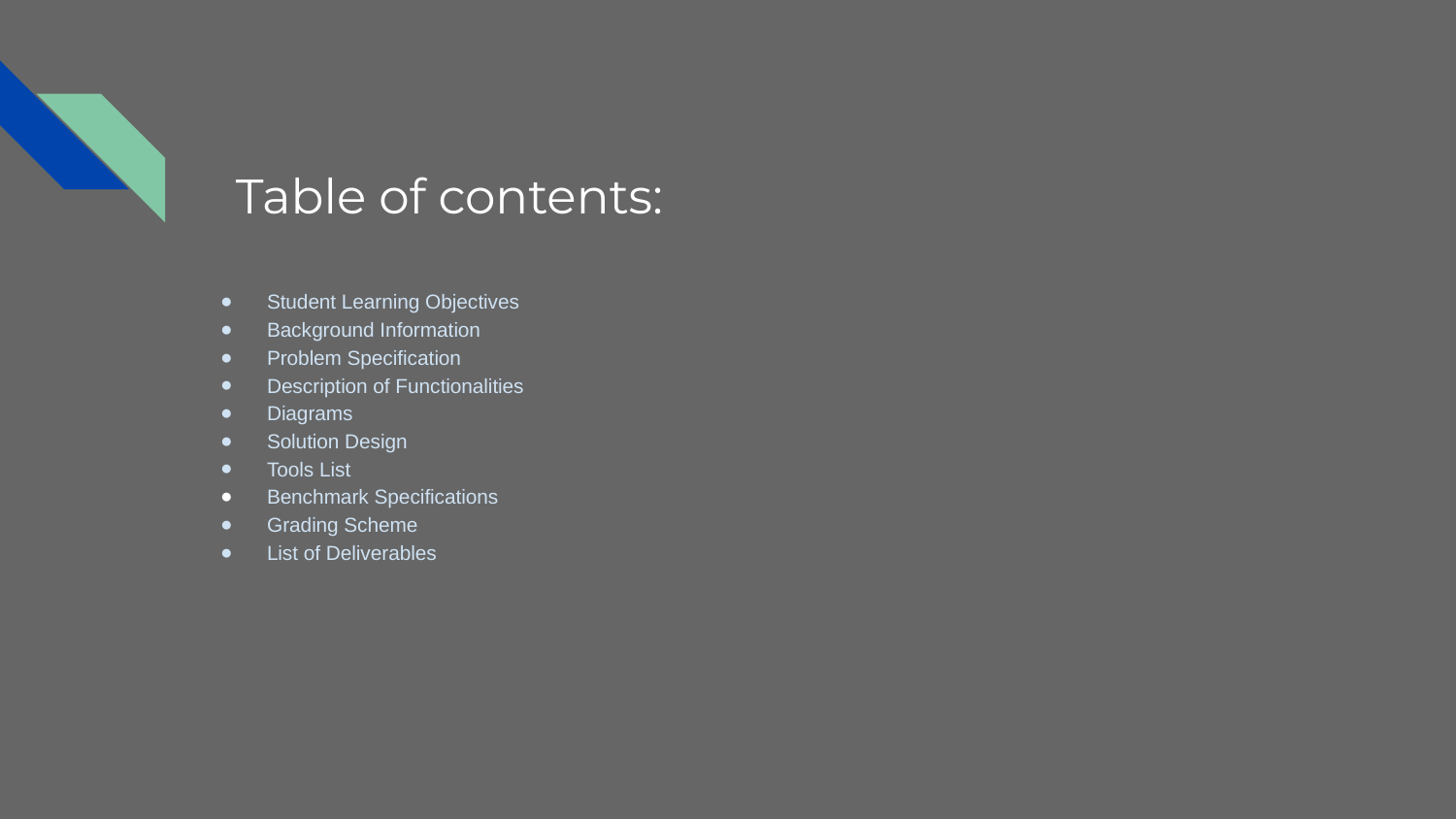

# Table of contents:
Student Learning Objectives
Background Information
Problem Specification
Description of Functionalities
Diagrams
Solution Design
Tools List
Benchmark Specifications
Grading Scheme
List of Deliverables